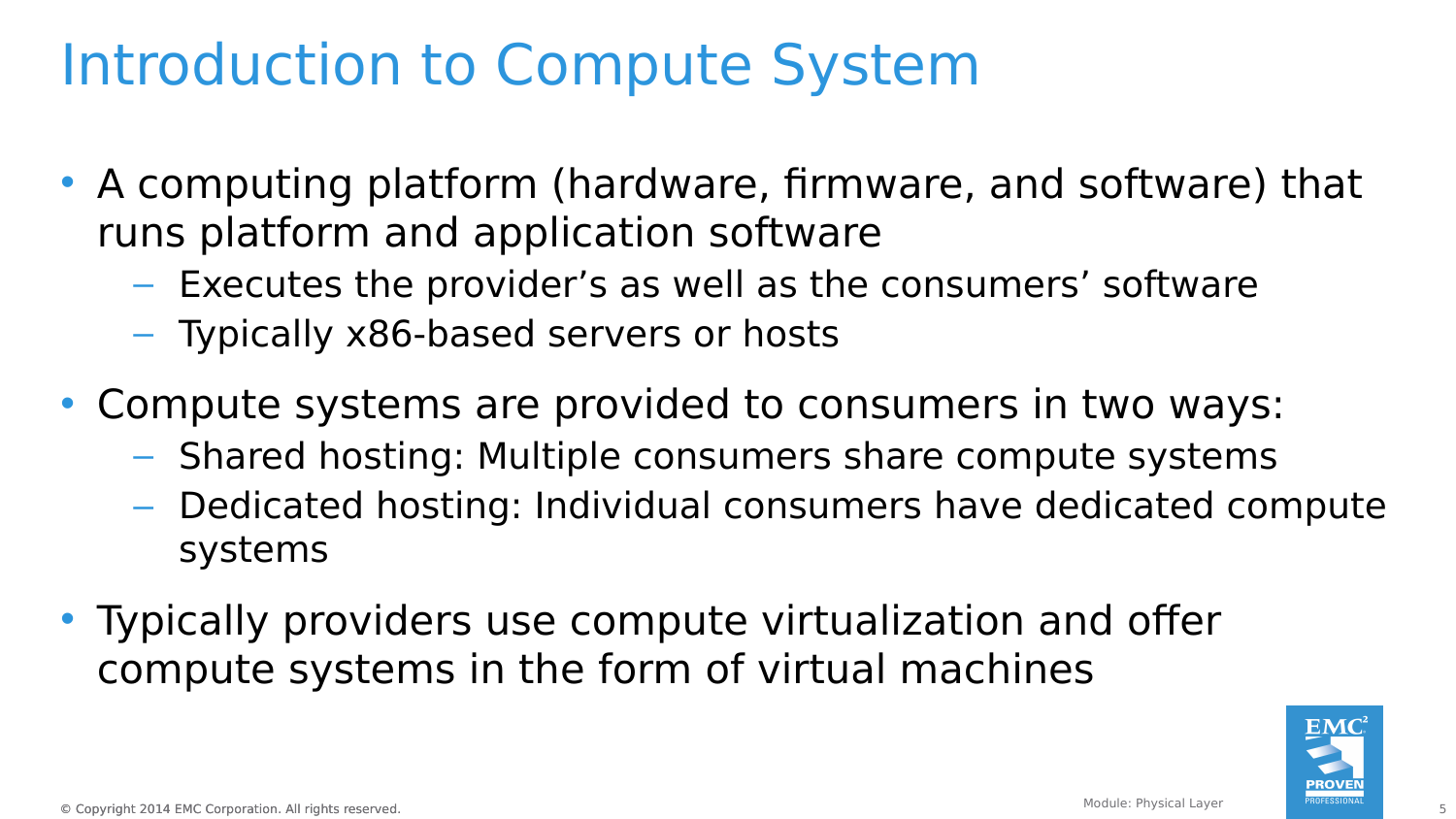

# Introduction to Compute System
A computing platform (hardware, firmware, and software) that runs platform and application software
Executes the provider’s as well as the consumers’ software
Typically x86-based servers or hosts
Compute systems are provided to consumers in two ways:
Shared hosting: Multiple consumers share compute systems
Dedicated hosting: Individual consumers have dedicated compute systems
Typically providers use compute virtualization and offer compute systems in the form of virtual machines
Module: Physical Layer